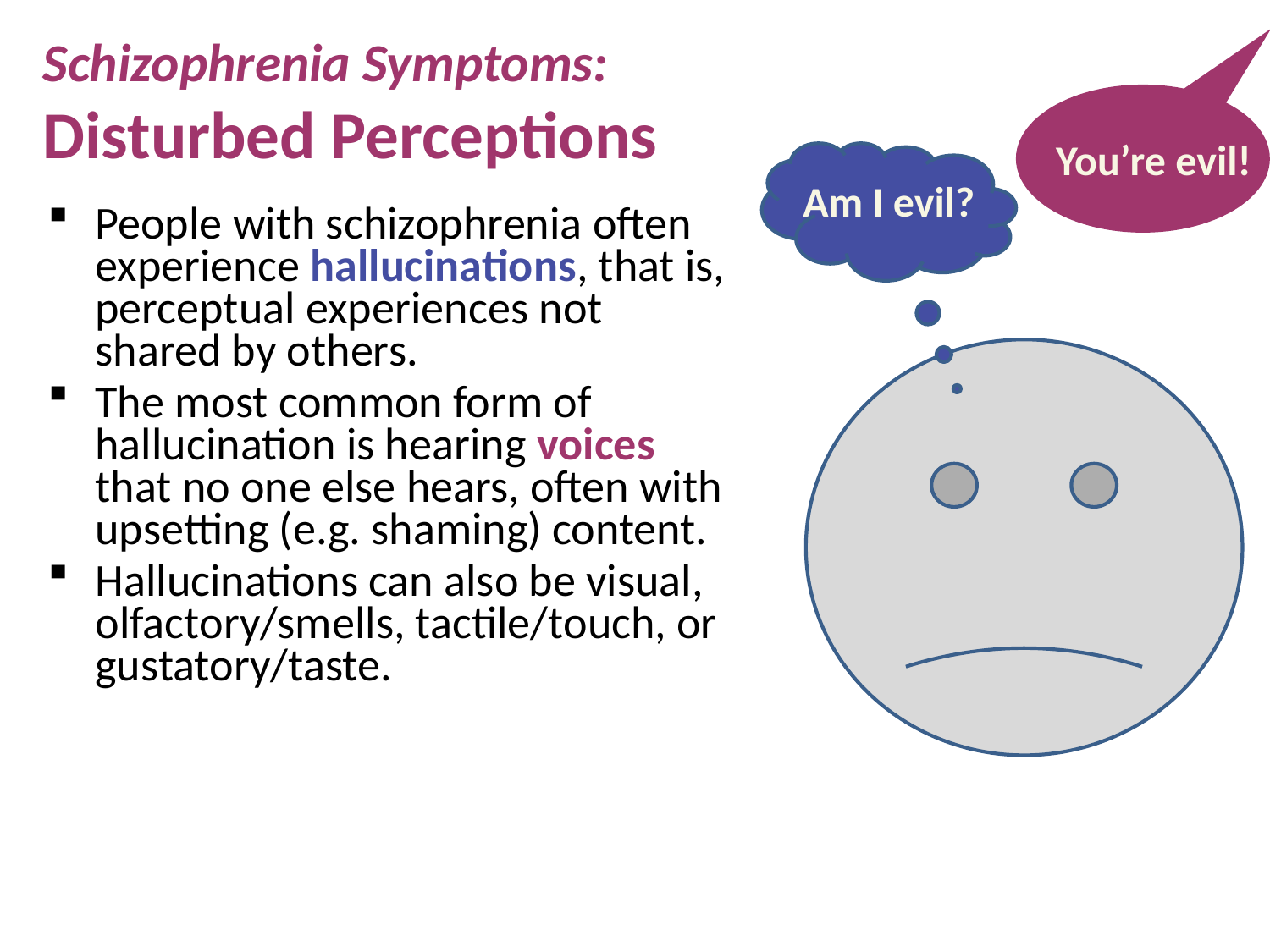

# Schizophrenia Symptoms: Disturbed Perceptions

You’re evil!

Am I evil?
People with schizophrenia often experience hallucinations, that is, perceptual experiences not shared by others.
The most common form of hallucination is hearing voices that no one else hears, often with upsetting (e.g. shaming) content.
Hallucinations can also be visual, olfactory/smells, tactile/touch, or gustatory/taste.